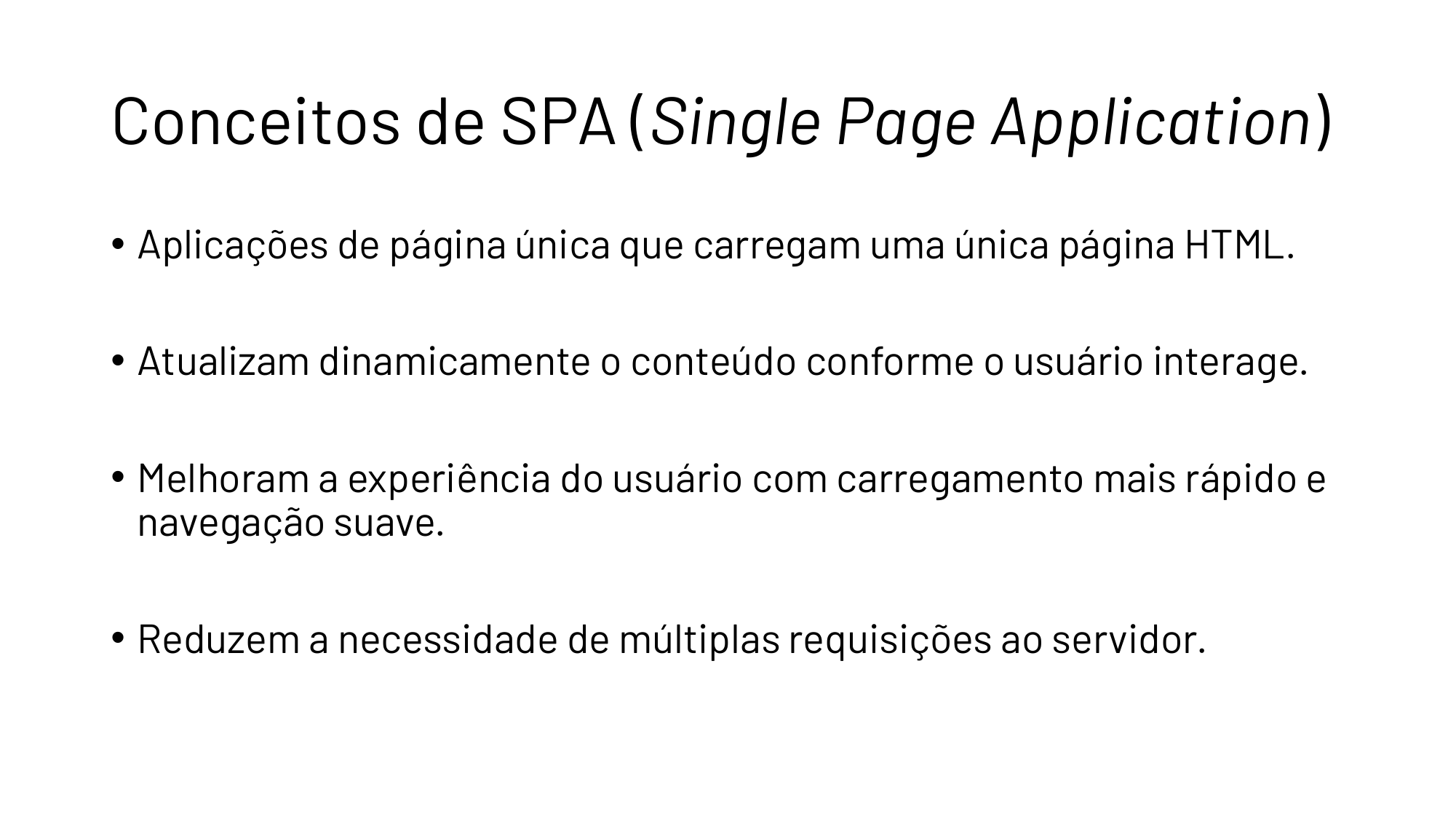

# Conceitos de SPA (Single Page Application)
Aplicações de página única que carregam uma única página HTML.

Atualizam dinamicamente o conteúdo conforme o usuário interage.

Melhoram a experiência do usuário com carregamento mais rápido e navegação suave.

Reduzem a necessidade de múltiplas requisições ao servidor.